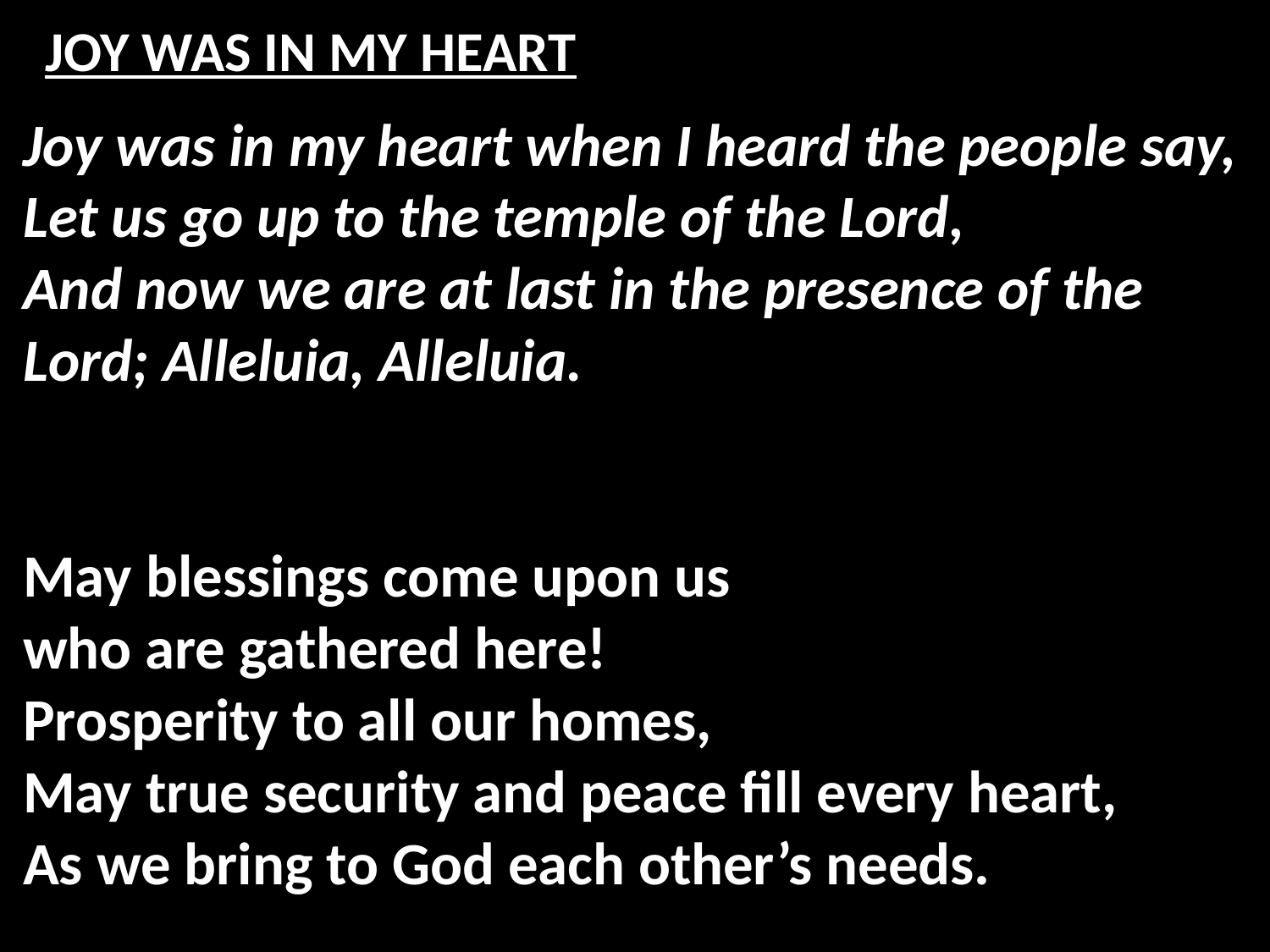

# JOY WAS IN MY HEART
Joy was in my heart when I heard the people say,
Let us go up to the temple of the Lord,
And now we are at last in the presence of the Lord; Alleluia, Alleluia.

May blessings come upon us
who are gathered here!
Prosperity to all our homes,
May true security and peace fill every heart,
As we bring to God each other’s needs.